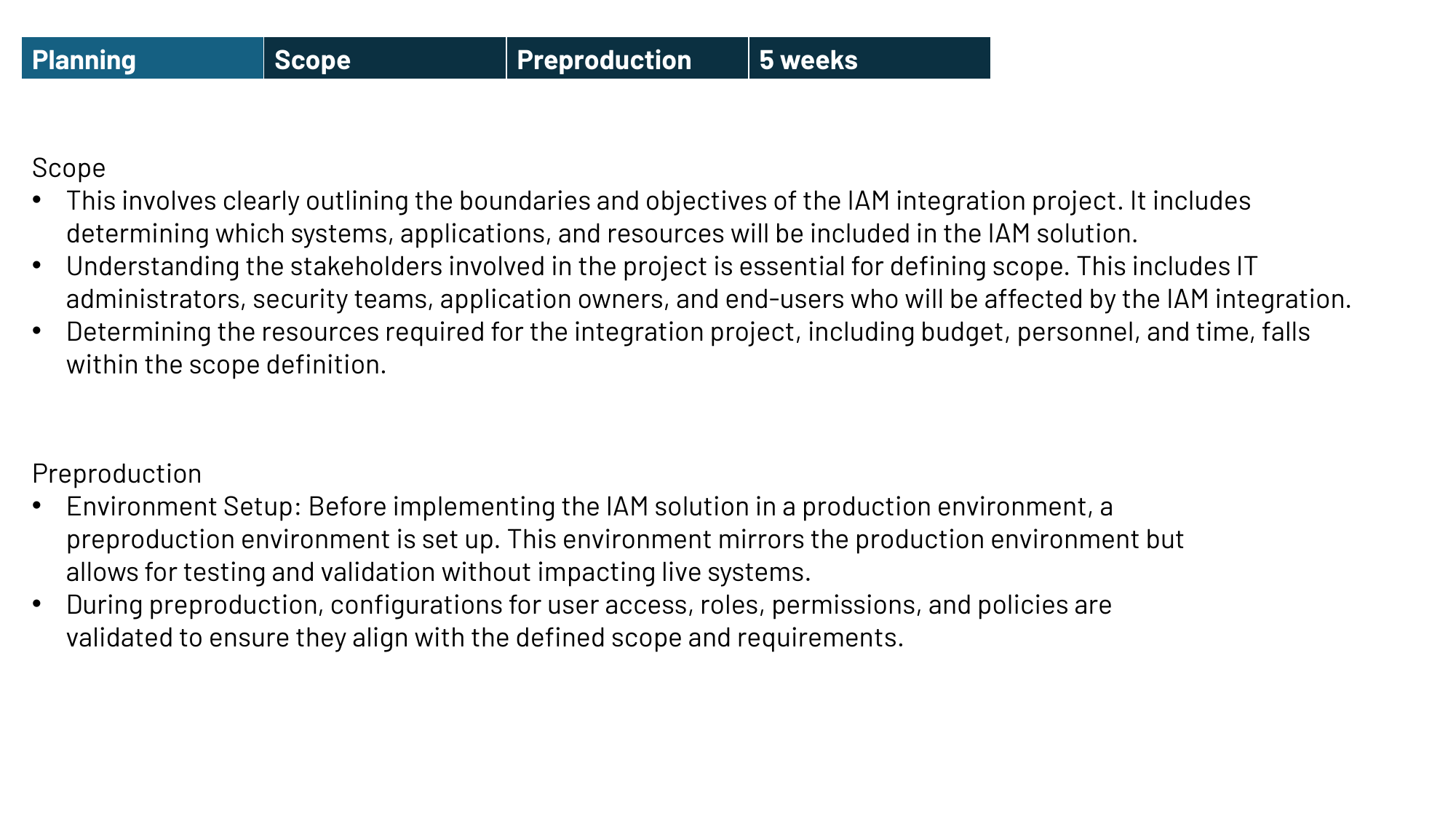

| Planning | Scope | Preproduction | 5 weeks |
| --- | --- | --- | --- |
Scope
This involves clearly outlining the boundaries and objectives of the IAM integration project. It includes determining which systems, applications, and resources will be included in the IAM solution.
Understanding the stakeholders involved in the project is essential for defining scope. This includes IT administrators, security teams, application owners, and end-users who will be affected by the IAM integration.
Determining the resources required for the integration project, including budget, personnel, and time, falls within the scope definition.
Preproduction
Environment Setup: Before implementing the IAM solution in a production environment, a preproduction environment is set up. This environment mirrors the production environment but allows for testing and validation without impacting live systems.
During preproduction, configurations for user access, roles, permissions, and policies are validated to ensure they align with the defined scope and requirements.